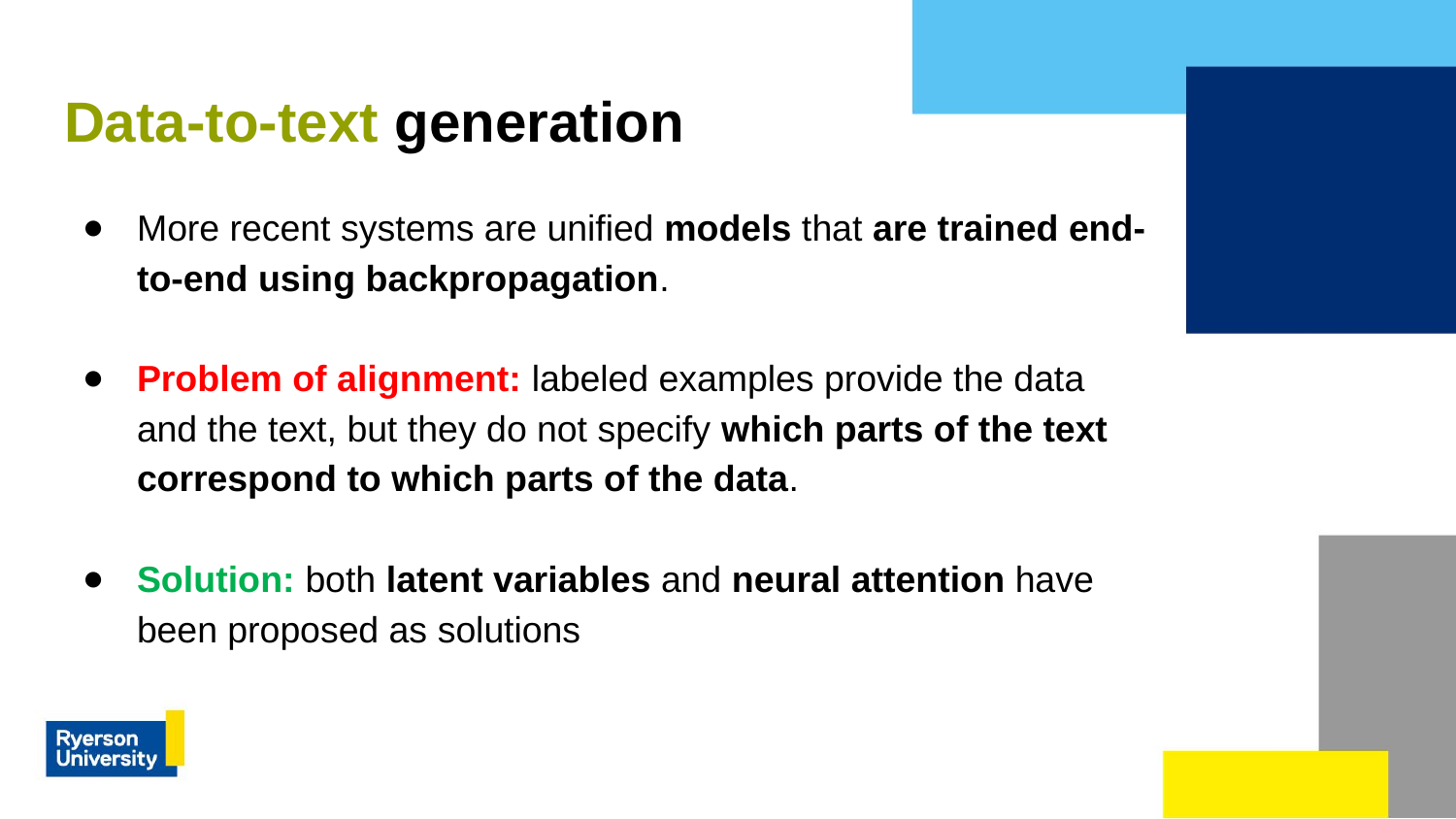

# Data-to-text generation
More recent systems are unified models that are trained end-to-end using backpropagation.

Problem of alignment: labeled examples provide the data and the text, but they do not specify which parts of the text correspond to which parts of the data.

Solution: both latent variables and neural attention have been proposed as solutions